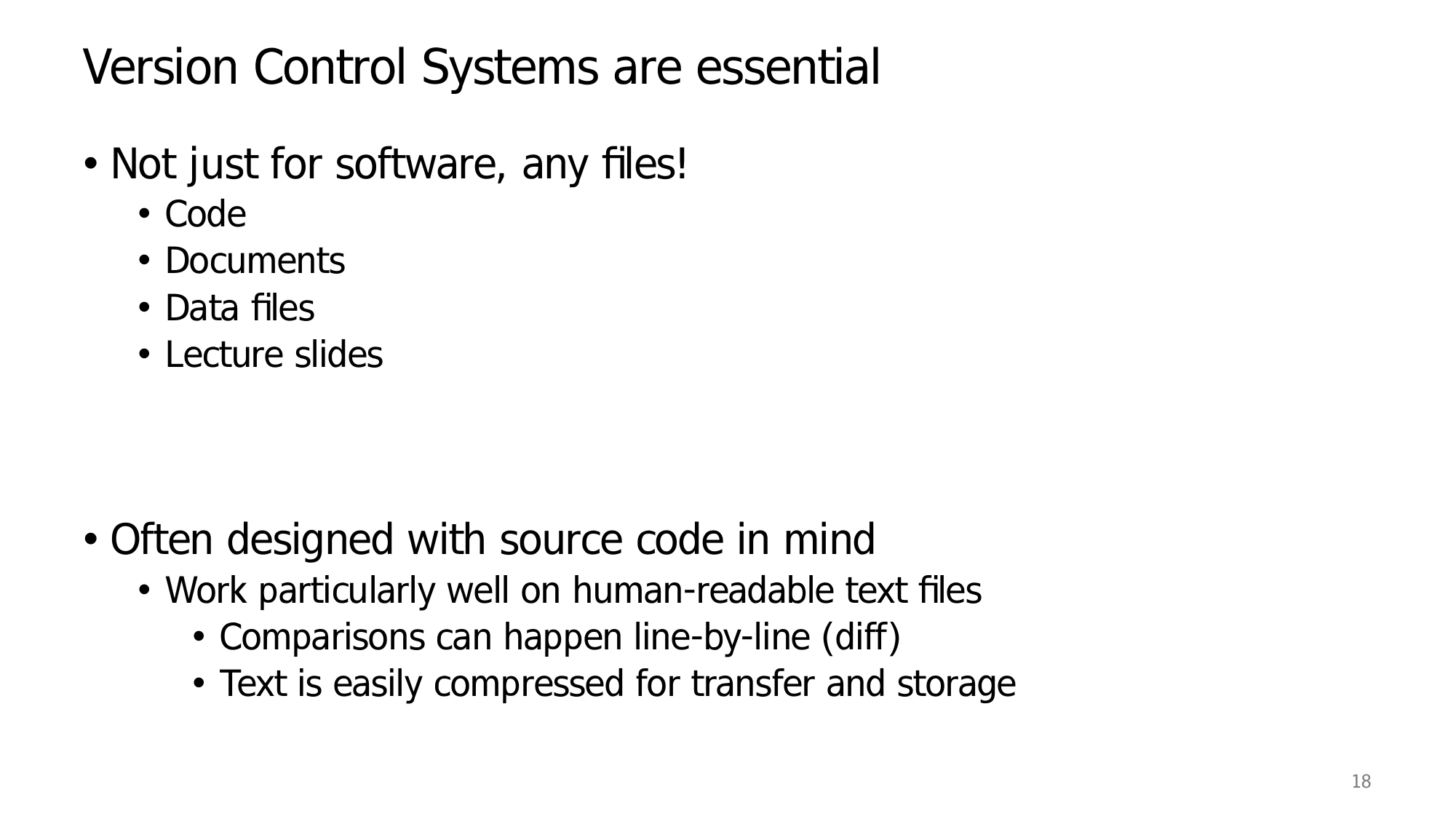

# Version Control Systems are essential
Not just for software, any files!
Code
Documents
Data files
Lecture slides

Often designed with source code in mind
Work particularly well on human-readable text files
Comparisons can happen line-by-line (diff)
Text is easily compressed for transfer and storage

18